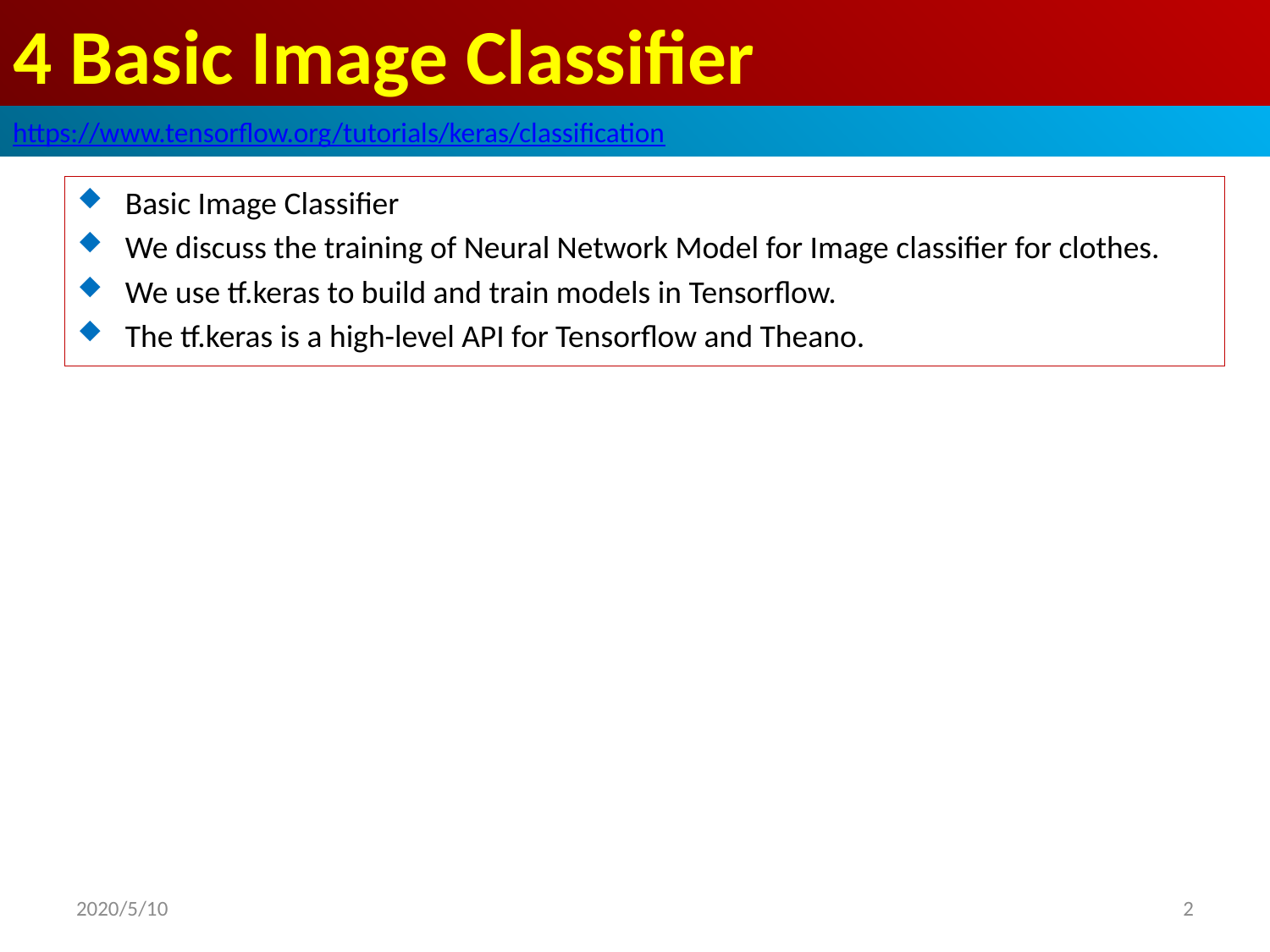

# 4 Basic Image Classifier
https://www.tensorflow.org/tutorials/keras/classification
Basic Image Classifier
We discuss the training of Neural Network Model for Image classifier for clothes.
We use tf.keras to build and train models in Tensorflow.
The tf.keras is a high-level API for Tensorflow and Theano.
2020/5/10
2